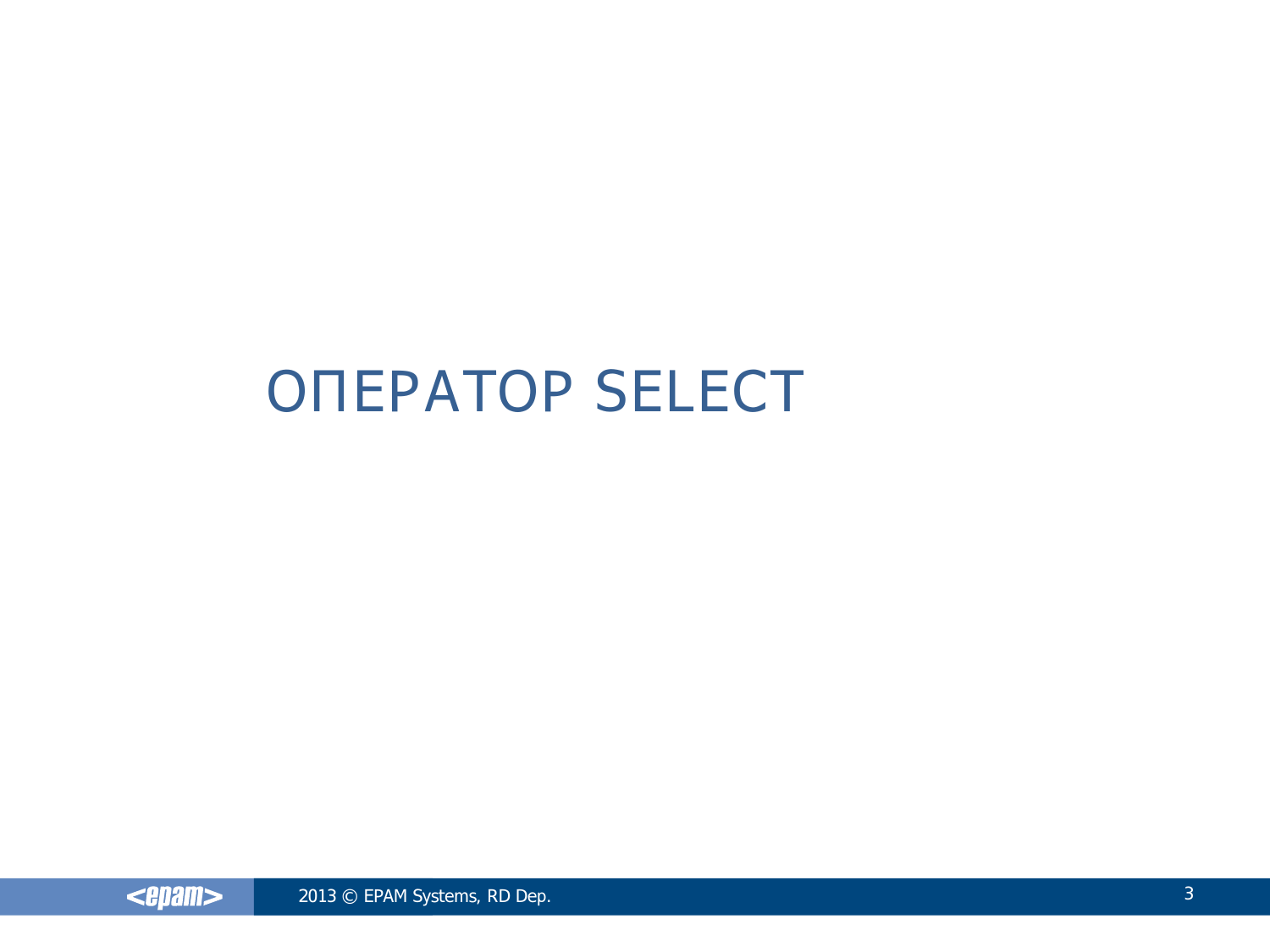

# Оператор SELECT
3
2013 © EPAM Systems, RD Dep.